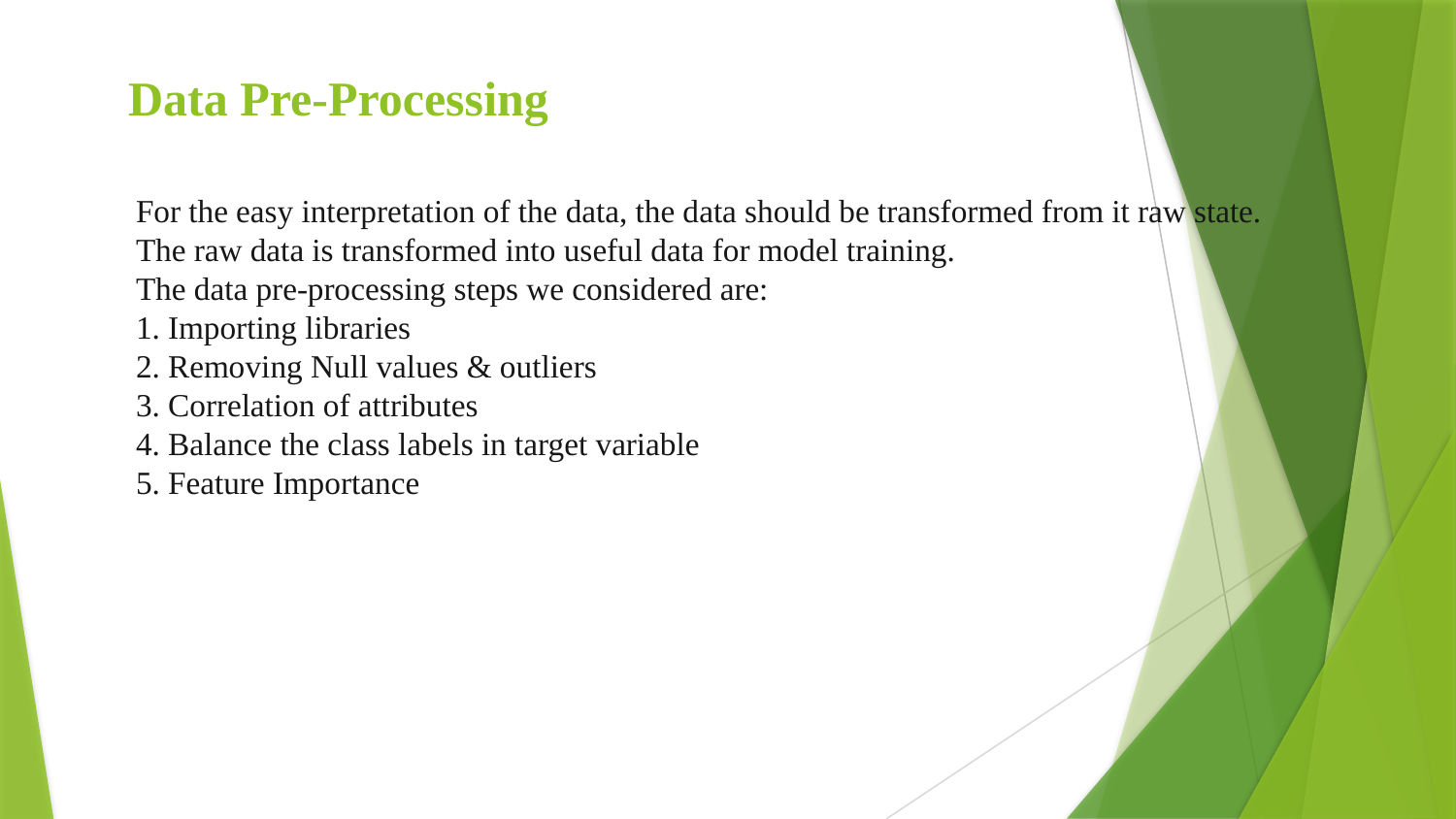

# Data Pre-Processing
For the easy interpretation of the data, the data should be transformed from it raw state.
The raw data is transformed into useful data for model training.
The data pre-processing steps we considered are:
1. Importing libraries
2. Removing Null values & outliers
3. Correlation of attributes
4. Balance the class labels in target variable
5. Feature Importance